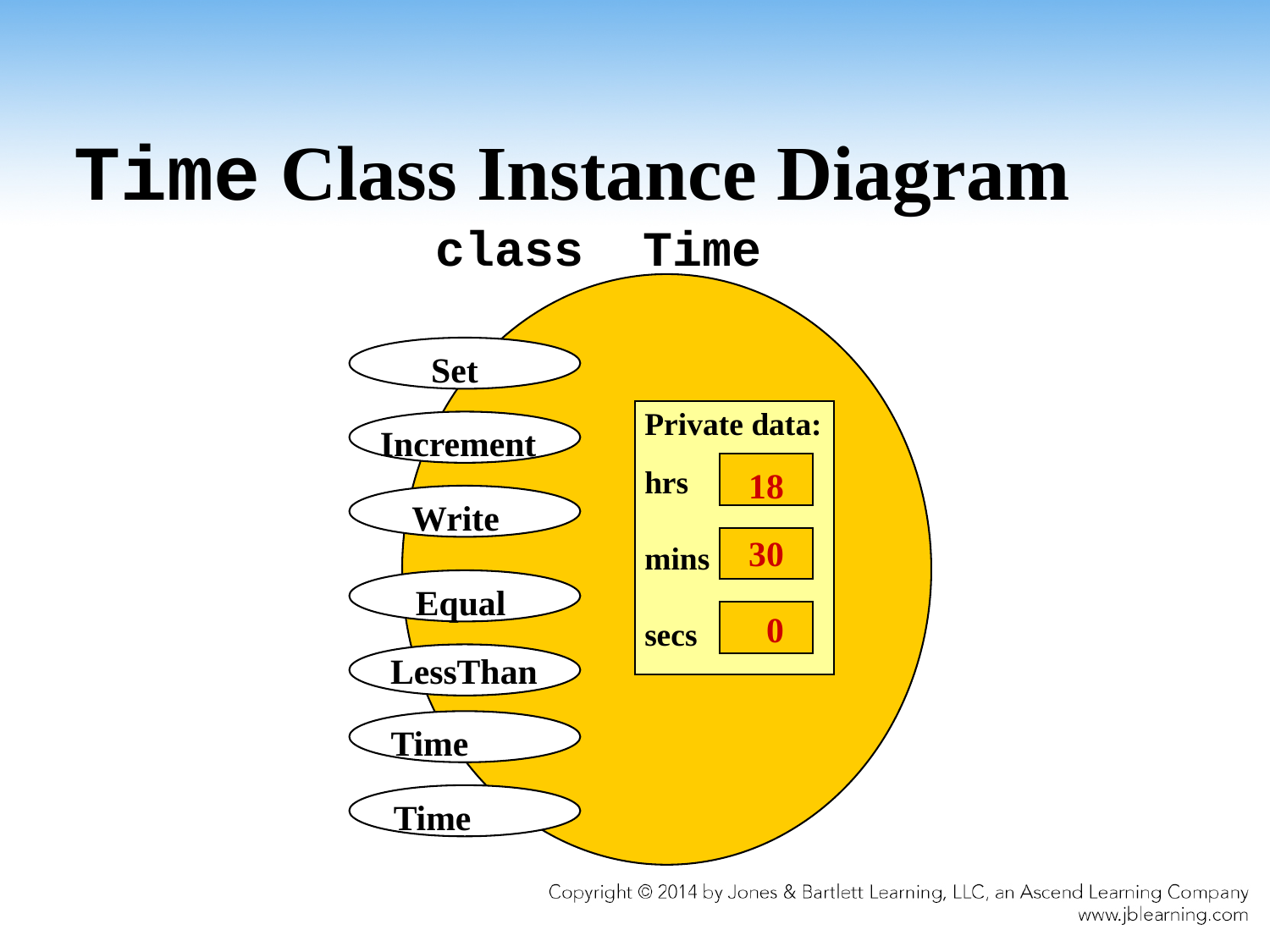

#
 Time Class Instance Diagram
class  Time

 Set
Private data:

hrs

mins

secs

Increment

 18

 30

   0

Write

Equal

LessThan

Time

Time